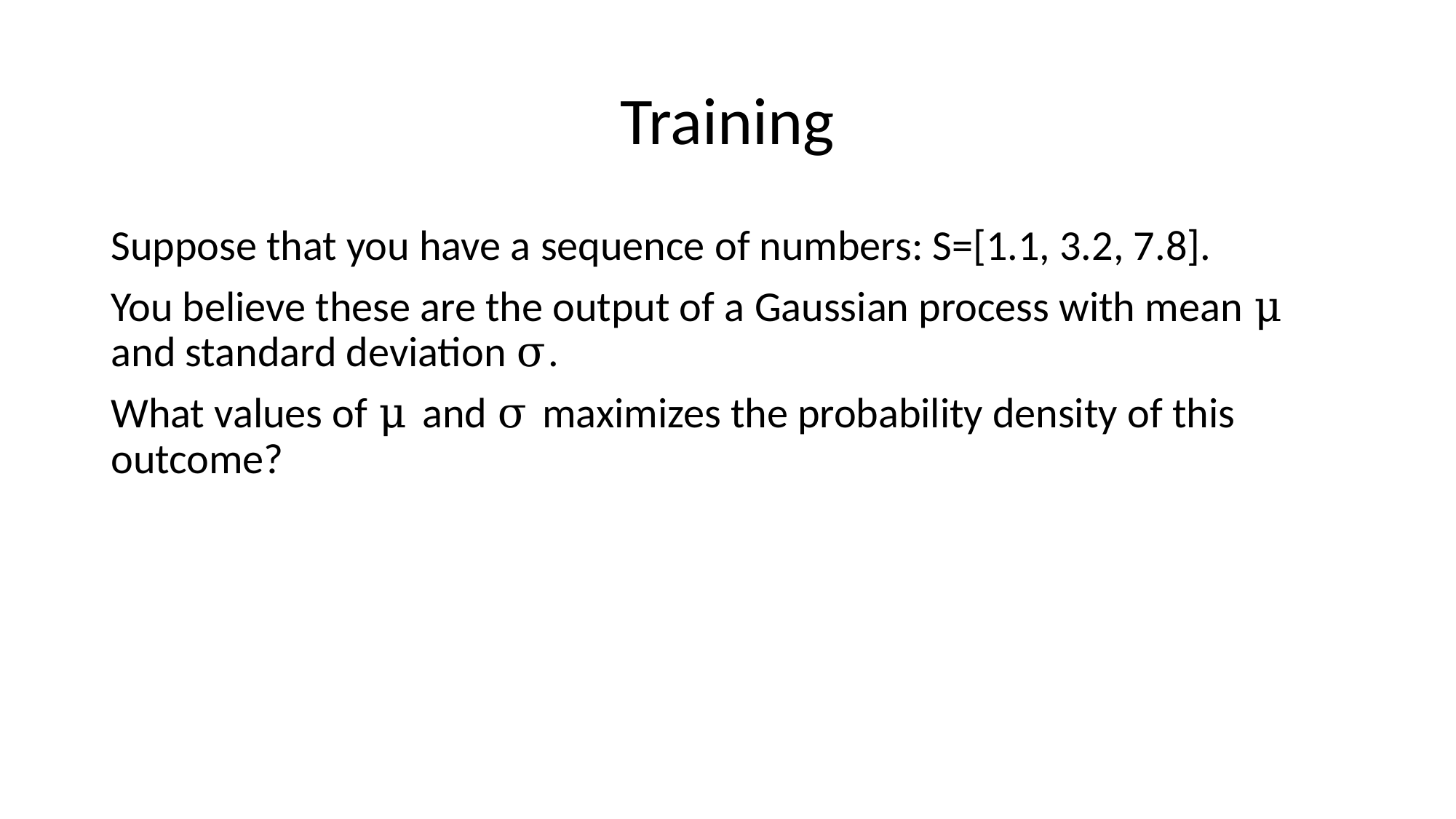

# Training
Suppose that you have a sequence of numbers: S=[1.1, 3.2, 7.8].
You believe these are the output of a Gaussian process with mean μ and standard deviation σ.
What values of μ and σ maximizes the probability density of this outcome?